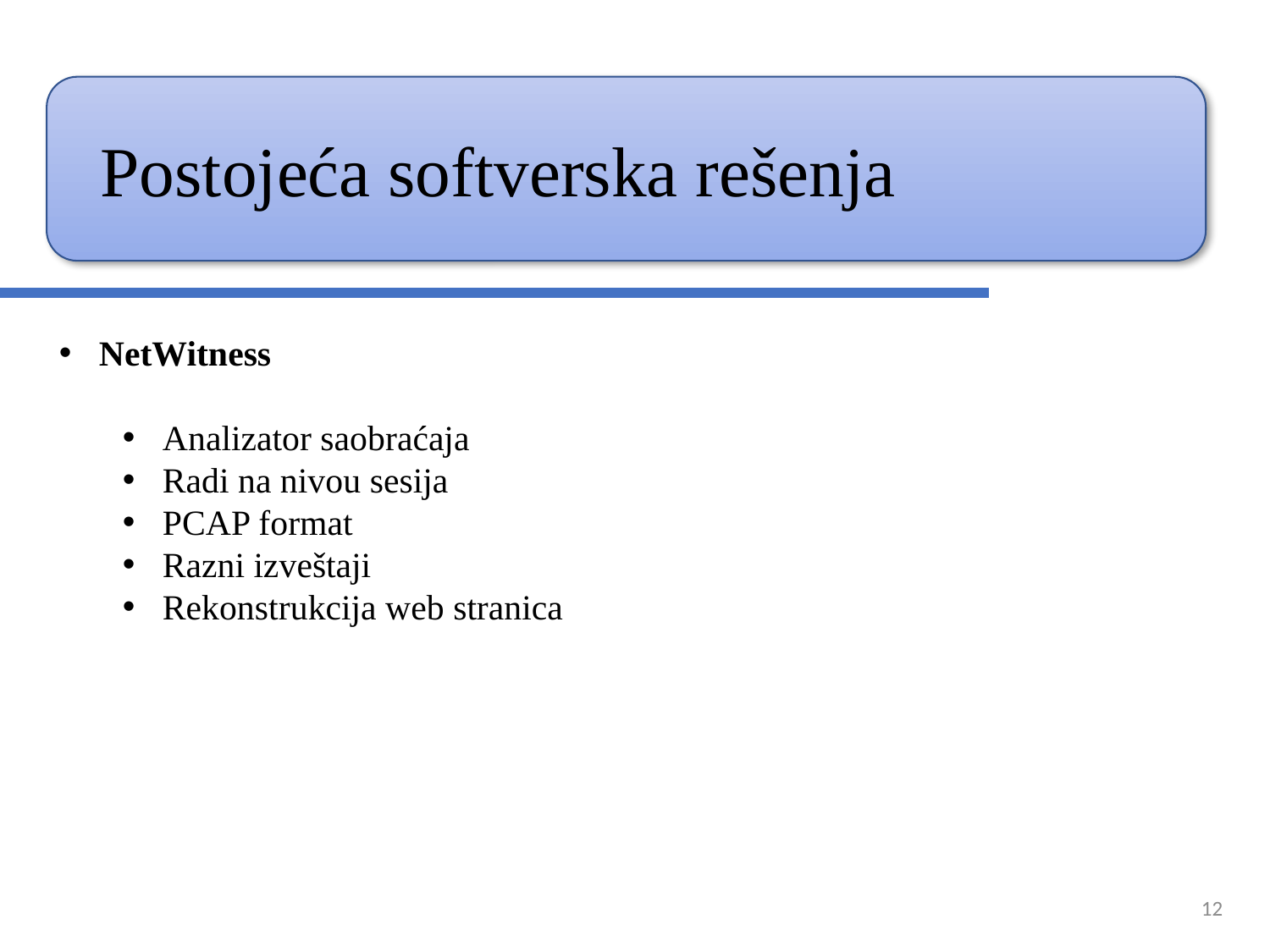

Postojeća softverska rešenja
NetWitness

Analizator saobraćaja
Radi na nivou sesija
PCAP format
Razni izveštaji
Rekonstrukcija web stranica
12